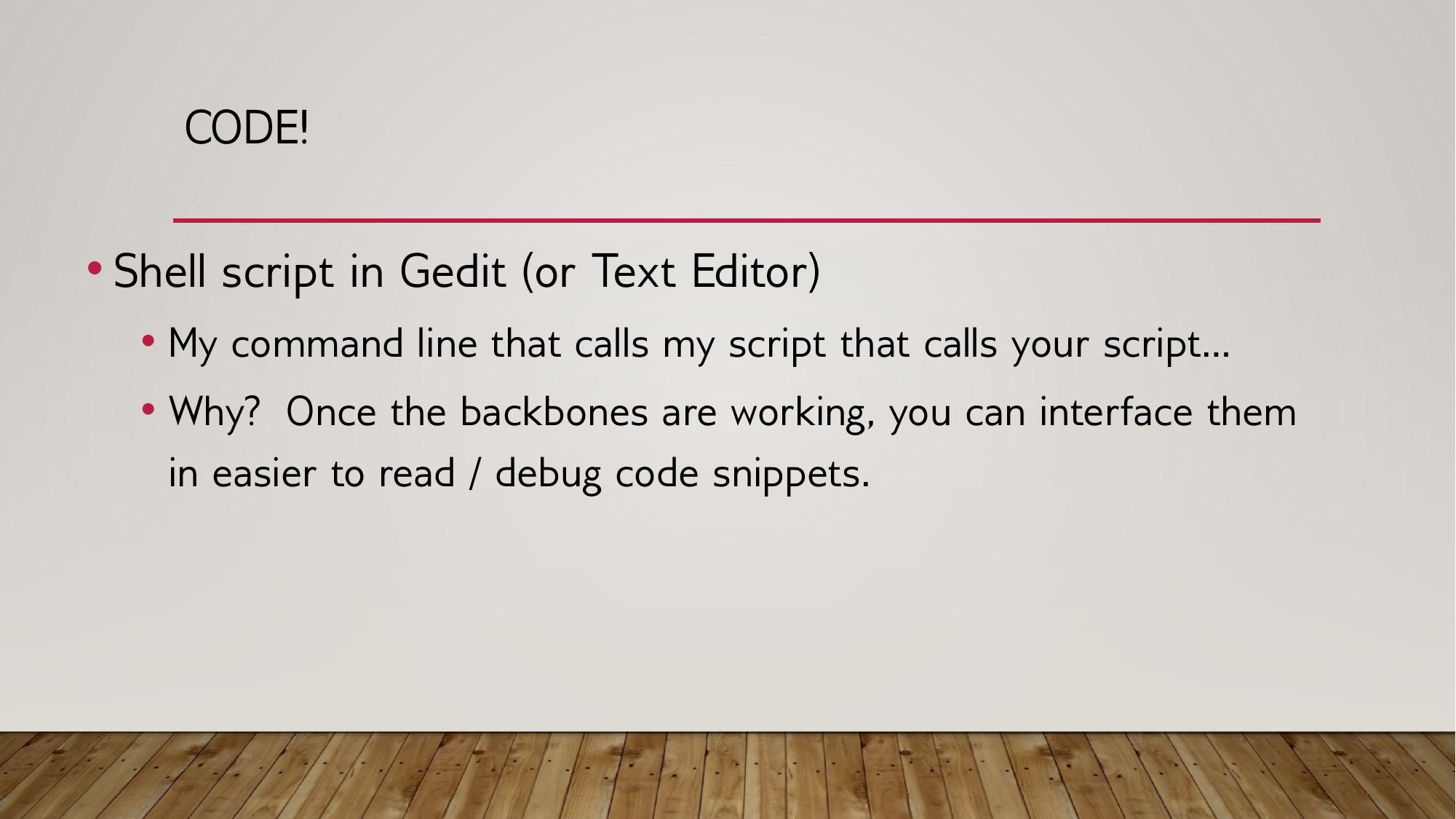

# Code!
Shell script in Gedit (or Text Editor)
My command line that calls my script that calls your script…
Why?  Once the backbones are working, you can interface them in easier to read / debug code snippets.